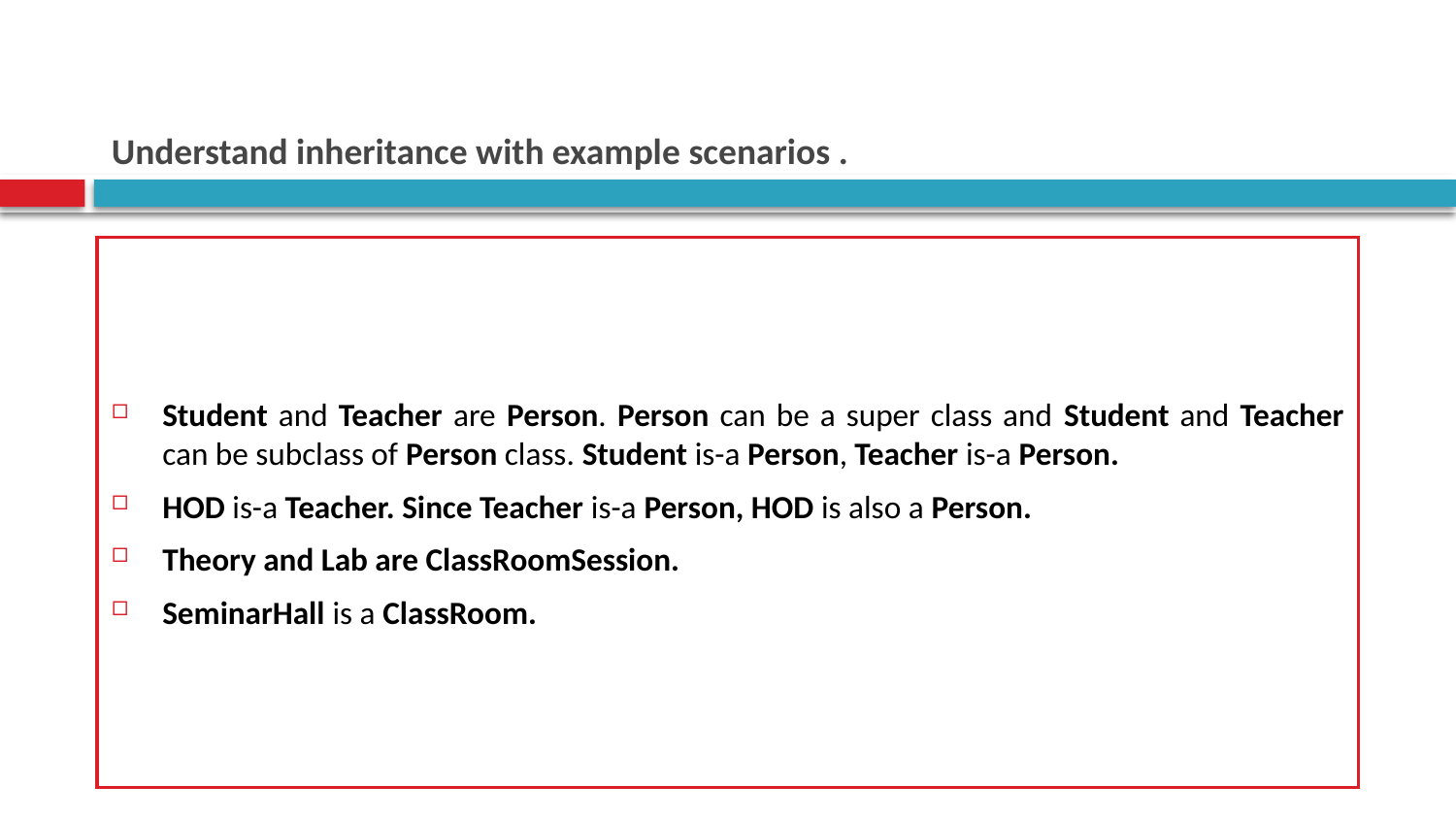

# Understand inheritance with example scenarios .
Student and Teacher are Person. Person can be a super class and Student and Teacher can be subclass of Person class. Student is-a Person, Teacher is-a Person.
HOD is-a Teacher. Since Teacher is-a Person, HOD is also a Person.
Theory and Lab are ClassRoomSession.
SeminarHall is a ClassRoom.